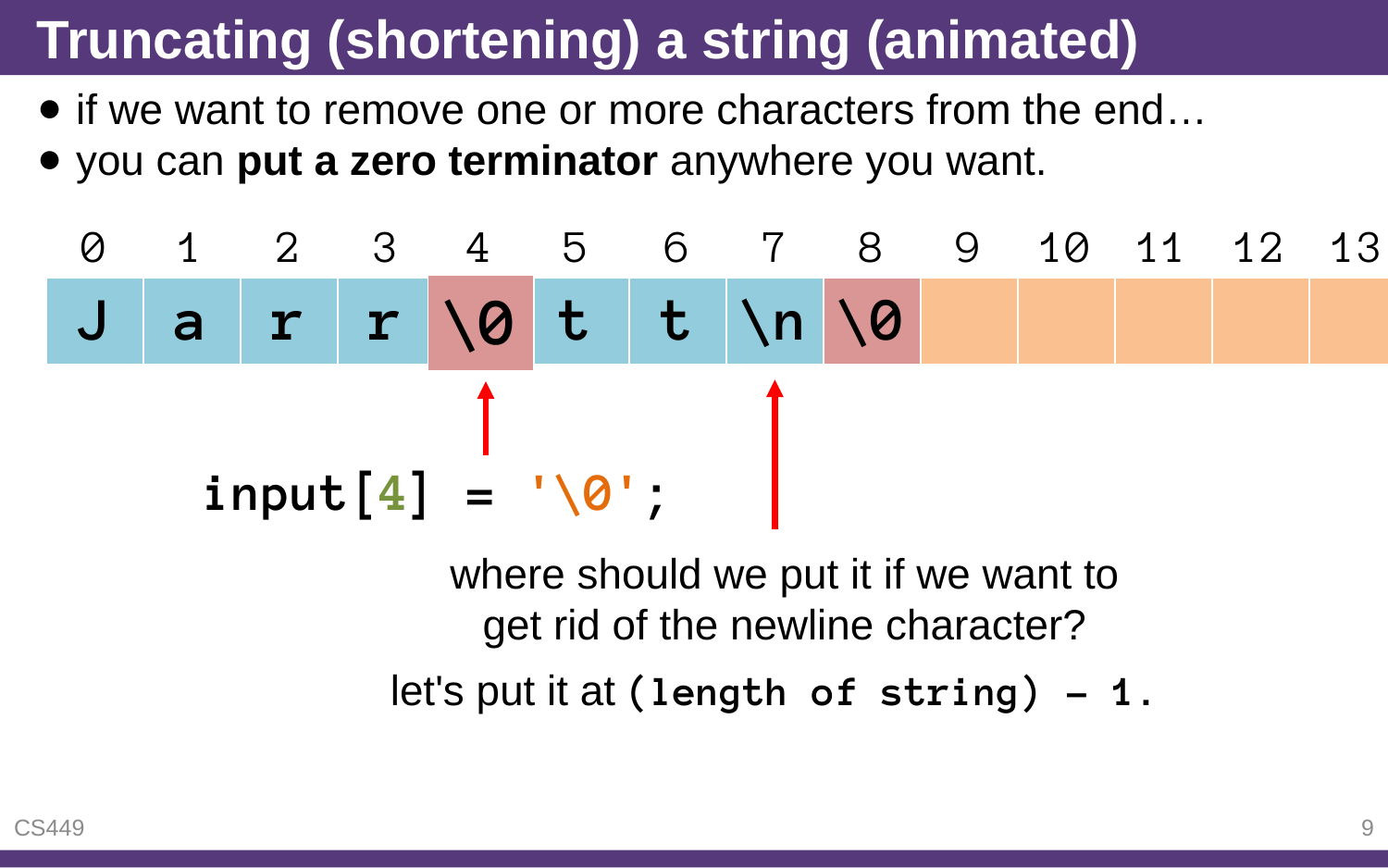

# Truncating (shortening) a string (animated)
if we want to remove one or more characters from the end…
you can put a zero terminator anywhere you want.
| 0 | 1 | 2 | 3 | 4 | 5 | 6 | 7 | 8 | 9 | 10 | 11 | 12 | 13 | 14 |
| --- | --- | --- | --- | --- | --- | --- | --- | --- | --- | --- | --- | --- | --- | --- |
| J | a | r | r | e | t | t | \n | \0 |  |  |  |  |  |  |
| \0 |
| --- |
input[4] = '\0';
where should we put it if we want to
get rid of the newline character?
let's put it at (length of string) – 1.
CS449
9